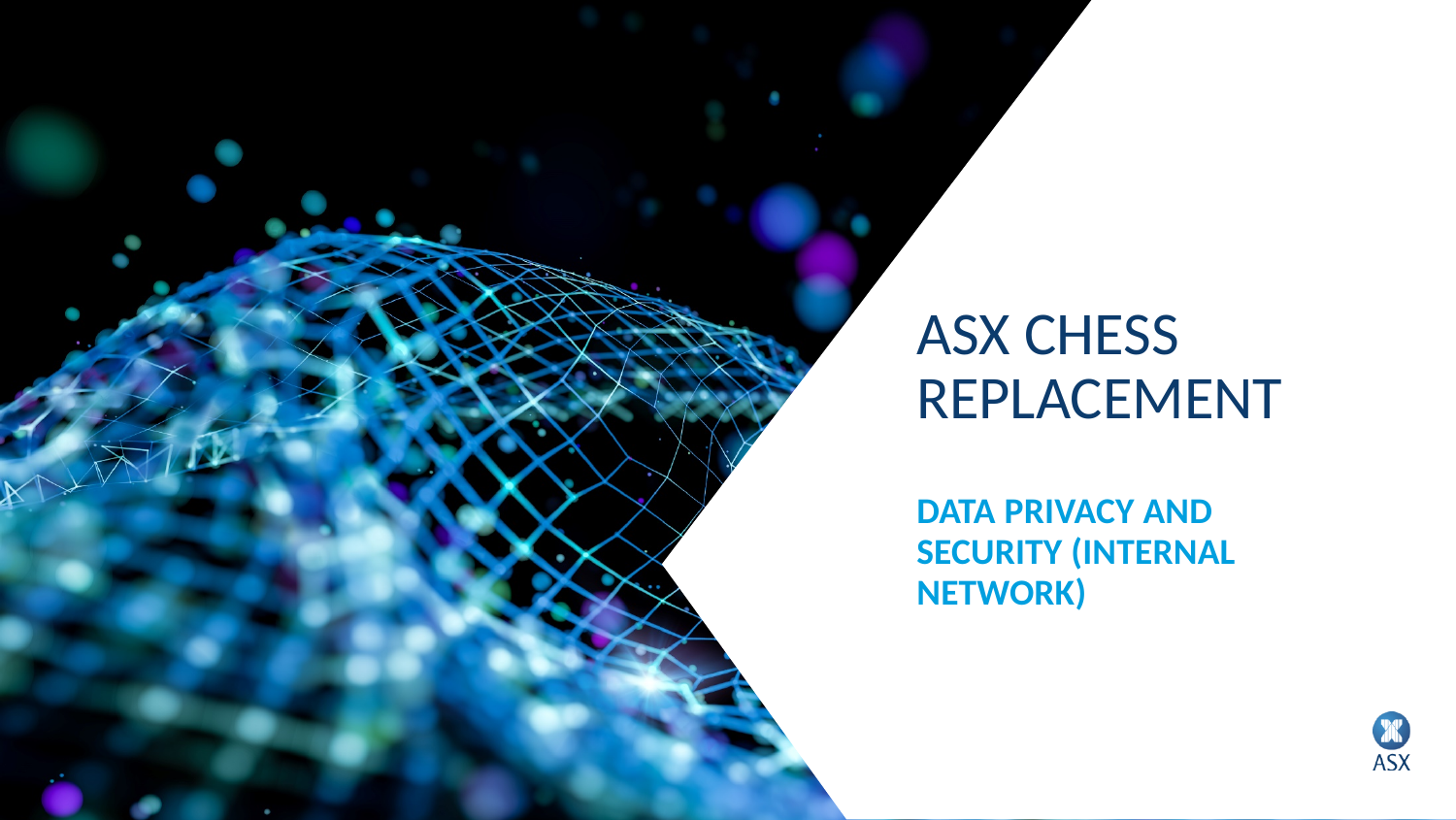

# ASX CHESS REPLACEMENT

DATA PRIVACY AND SECURITY (INTERNAL NETWORK)